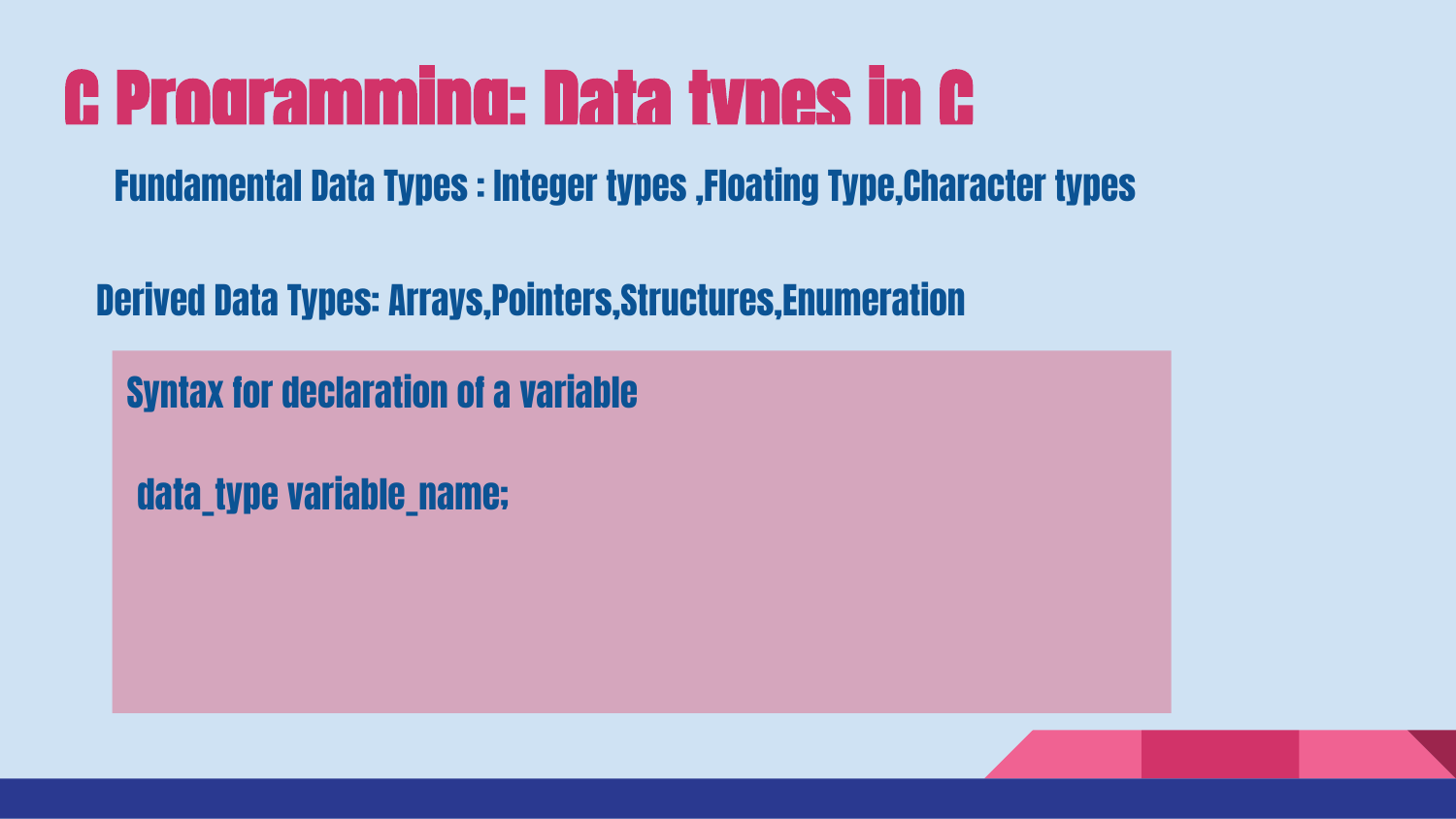

# C Programming: Data types in C

Fundamental Data Types : Integer types ,Floating Type,Character types
Derived Data Types: Arrays,Pointers,Structures,Enumeration

Syntax for declaration of a variable
data_type variable_name;